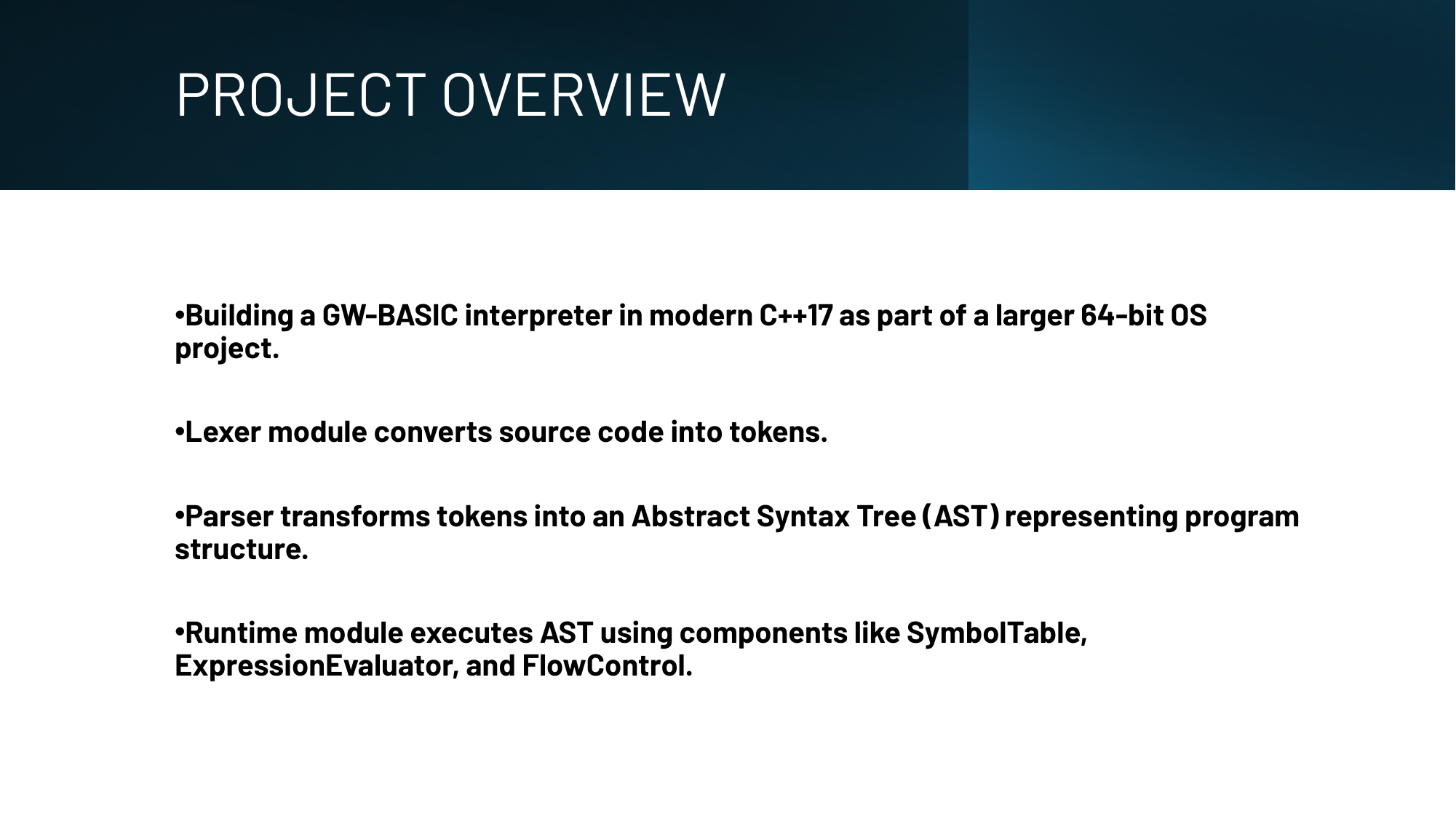

# PROJECT OVERVIEW
Building a GW-BASIC interpreter in modern C++17 as part of a larger 64-bit OS project.

Lexer module converts source code into tokens.

Parser transforms tokens into an Abstract Syntax Tree (AST) representing program structure.

Runtime module executes AST using components like SymbolTable, ExpressionEvaluator, and FlowControl.